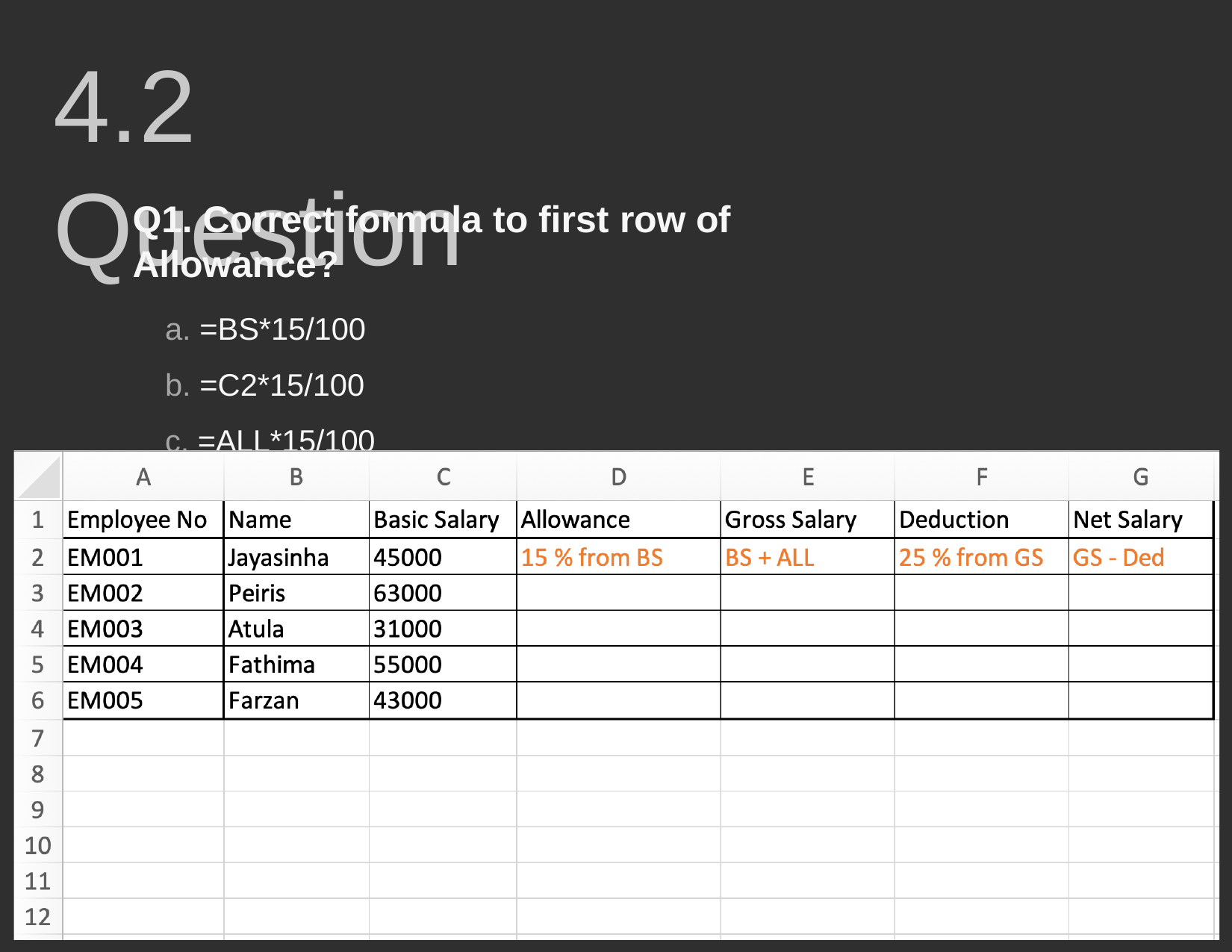

# 4.2 Question
Q1. Correct formula to first row of Allowance?
a. =BS*15/100
b. =C2*15/100
c. =ALL*15/100